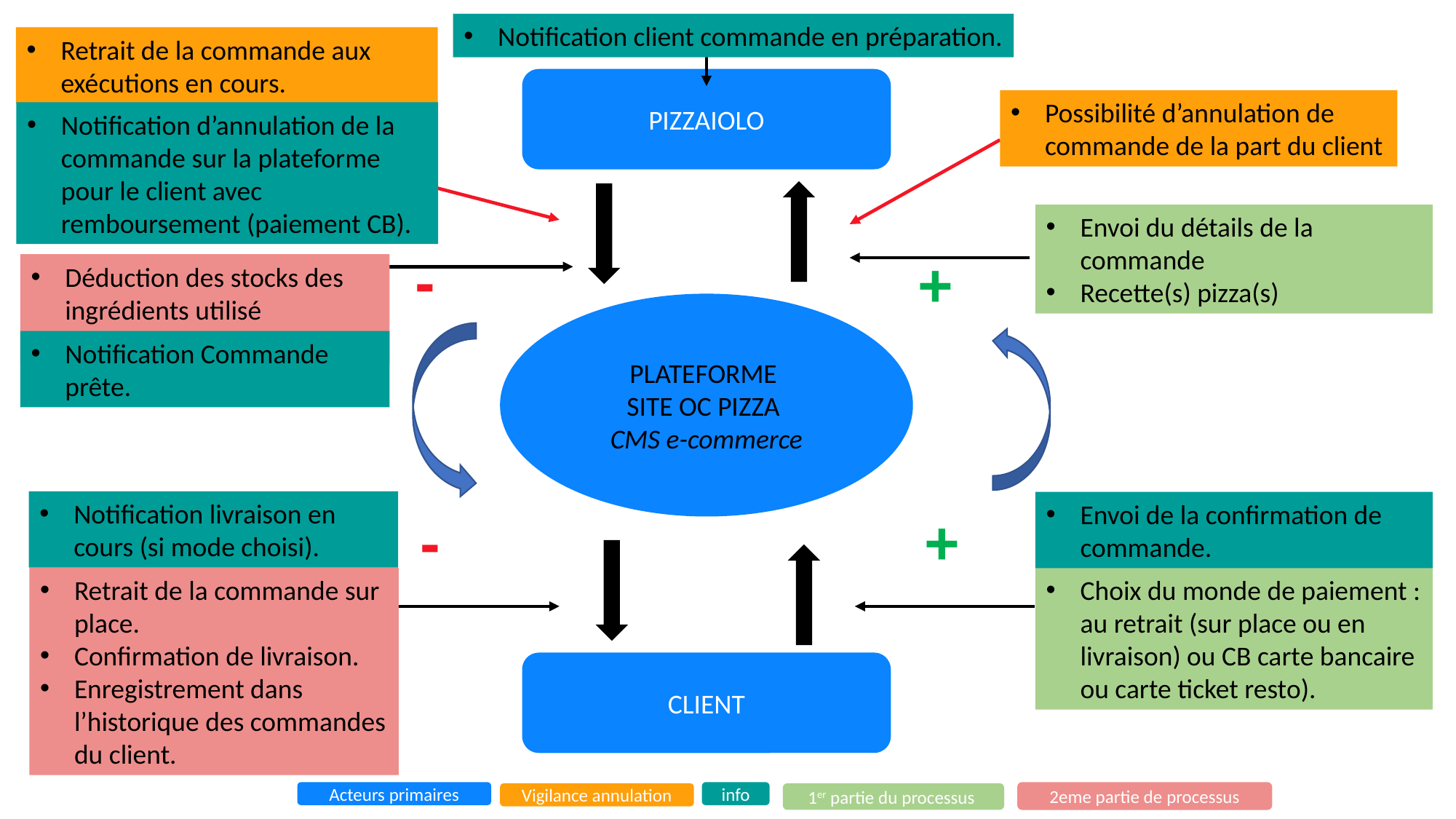

Notification client commande en préparation.
Retrait de la commande aux exécutions en cours.
PIZZAIOLO
Possibilité d’annulation de commande de la part du client
Notification d’annulation de la commande sur la plateforme pour le client avec remboursement (paiement CB).

Envoi du détails de la commande
Recette(s) pizza(s)
-
+
Déduction des stocks des ingrédients utilisé

PLATEFORME
SITE OC PIZZA
CMS e-commerce

Notification Commande prête.
Notification livraison en cours (si mode choisi).
Envoi de la confirmation de commande.
-
+

Retrait de la commande sur place.
Confirmation de livraison.
Enregistrement dans l’historique des commandes du client.
Choix du monde de paiement : au retrait (sur place ou en livraison) ou CB carte bancaire ou carte ticket resto).
CLIENT
info
2eme partie de processus

Acteurs primaires

Vigilance annulation

1er partie du processus